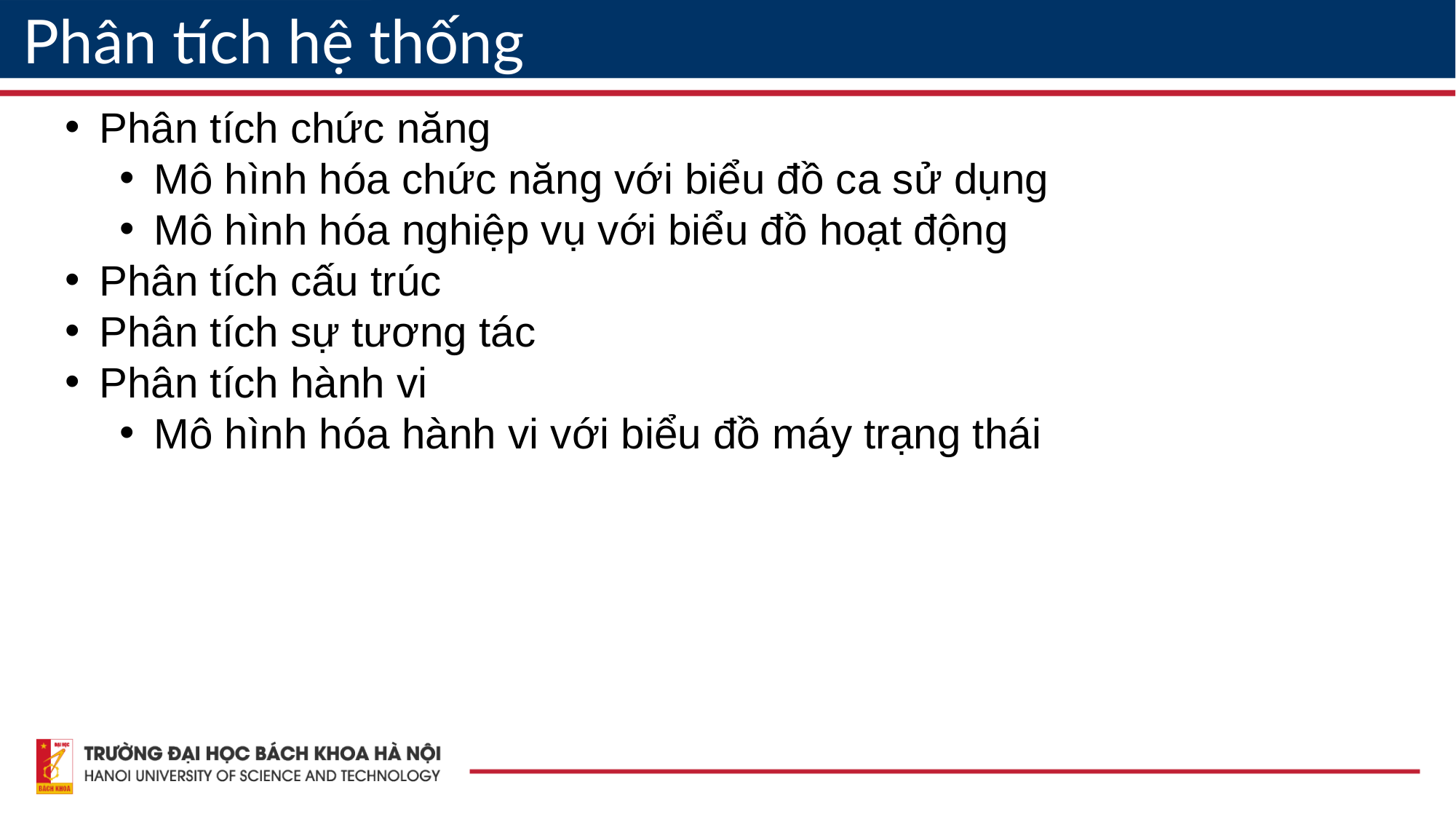

Phân tích hệ thống
Phân tích chức năng
Mô hình hóa chức năng với biểu đồ ca sử dụng
Mô hình hóa nghiệp vụ với biểu đồ hoạt động
Phân tích cấu trúc
Phân tích sự tương tác
Phân tích hành vi
Mô hình hóa hành vi với biểu đồ máy trạng thái